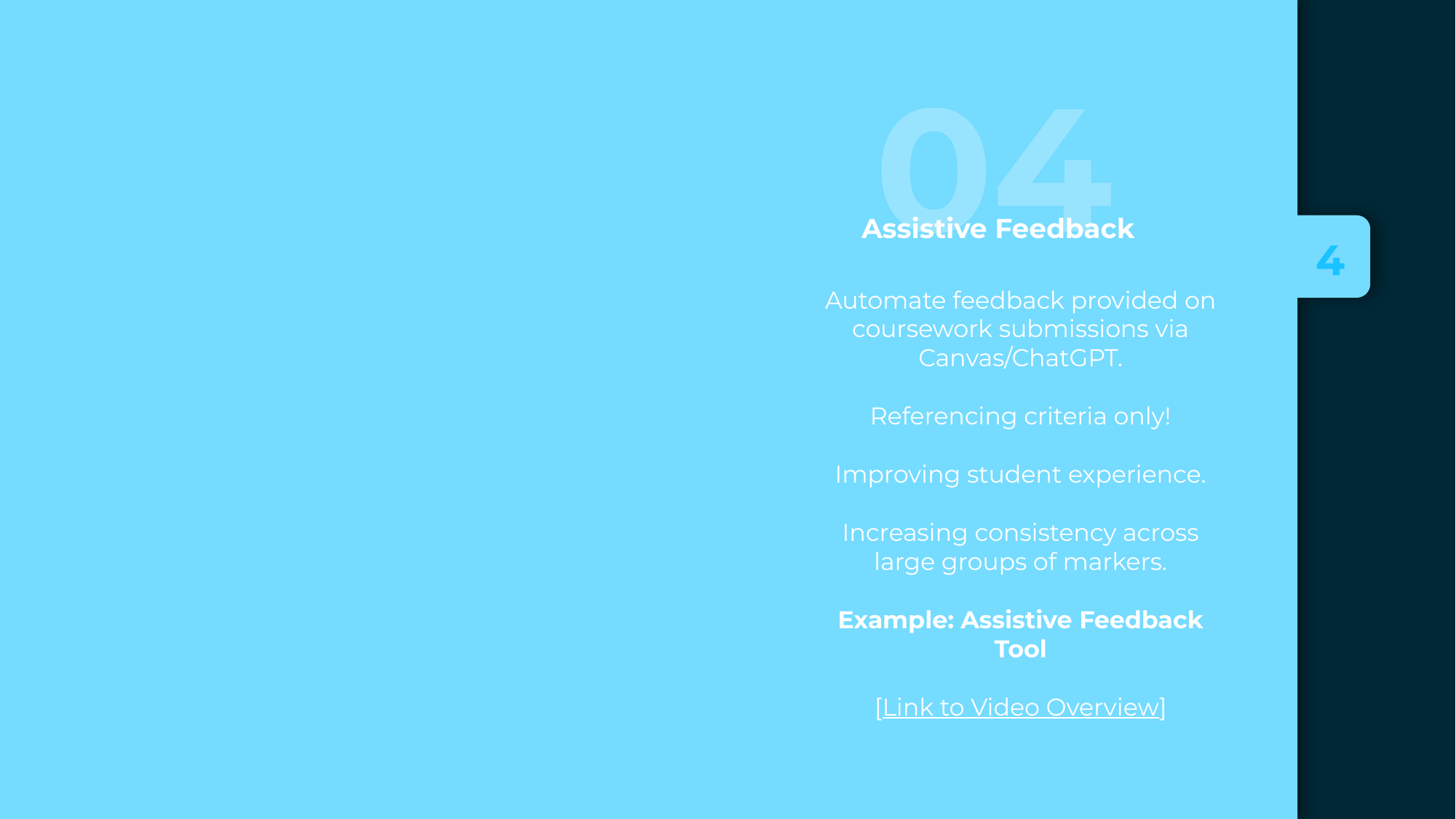

04
Assistive Feedback
4
Automate feedback provided on coursework submissions via Canvas/ChatGPT.

Referencing criteria only!

Improving student experience.

Increasing consistency across large groups of markers.

Example: Assistive Feedback Tool

[Link to Video Overview]